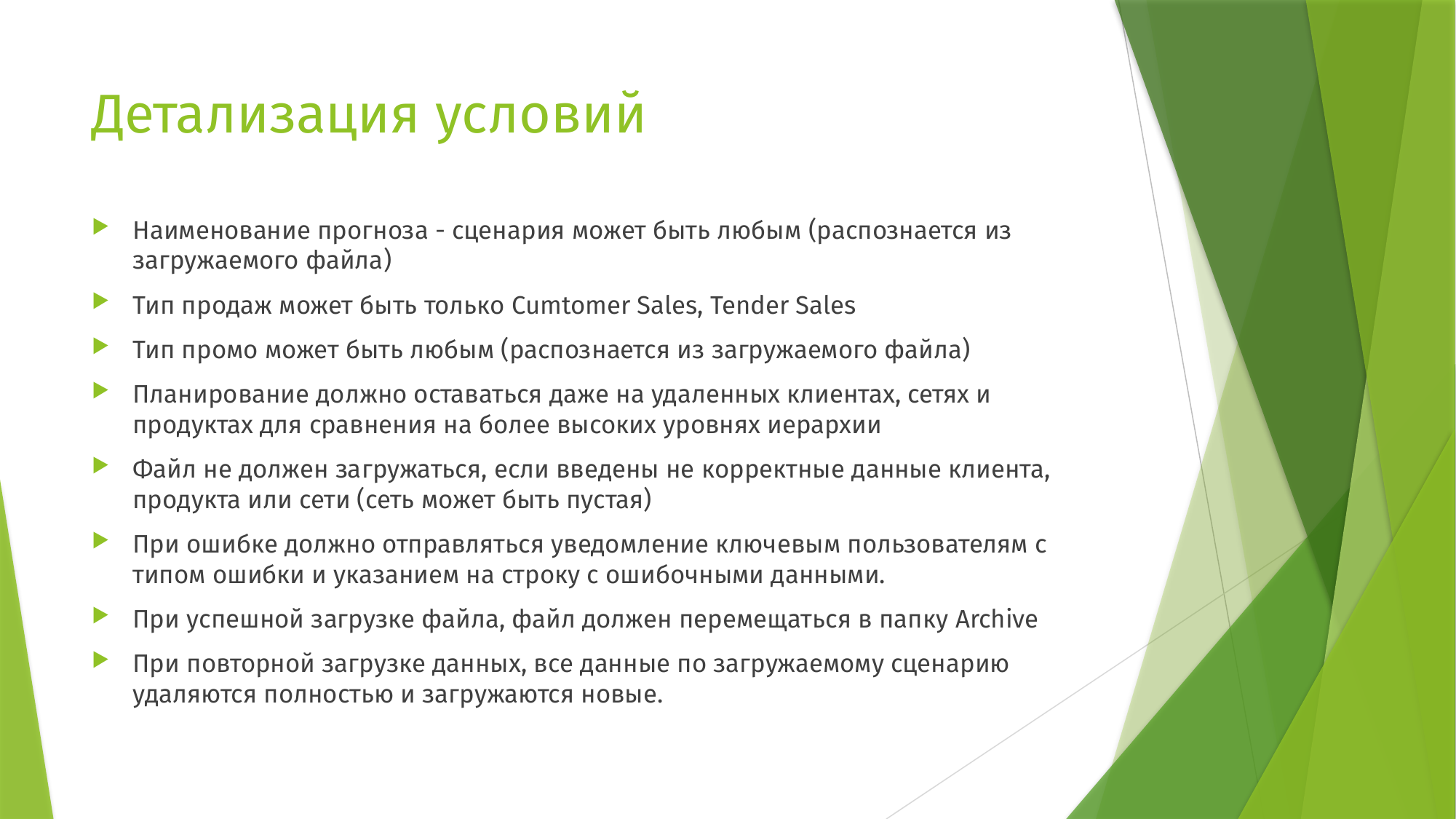

# Детализация условий
Наименование прогноза - сценария может быть любым (распознается из загружаемого файла)
Тип продаж может быть только Cumtomer Sales, Tender Sales
Тип промо может быть любым (распознается из загружаемого файла)
Планирование должно оставаться даже на удаленных клиентах, сетях и продуктах для сравнения на более высоких уровнях иерархии
Файл не должен загружаться, если введены не корректные данные клиента, продукта или сети (сеть может быть пустая)
При ошибке должно отправляться уведомление ключевым пользователям с типом ошибки и указанием на строку с ошибочными данными.
При успешной загрузке файла, файл должен перемещаться в папку Archive
При повторной загрузке данных, все данные по загружаемому сценарию удаляются полностью и загружаются новые.